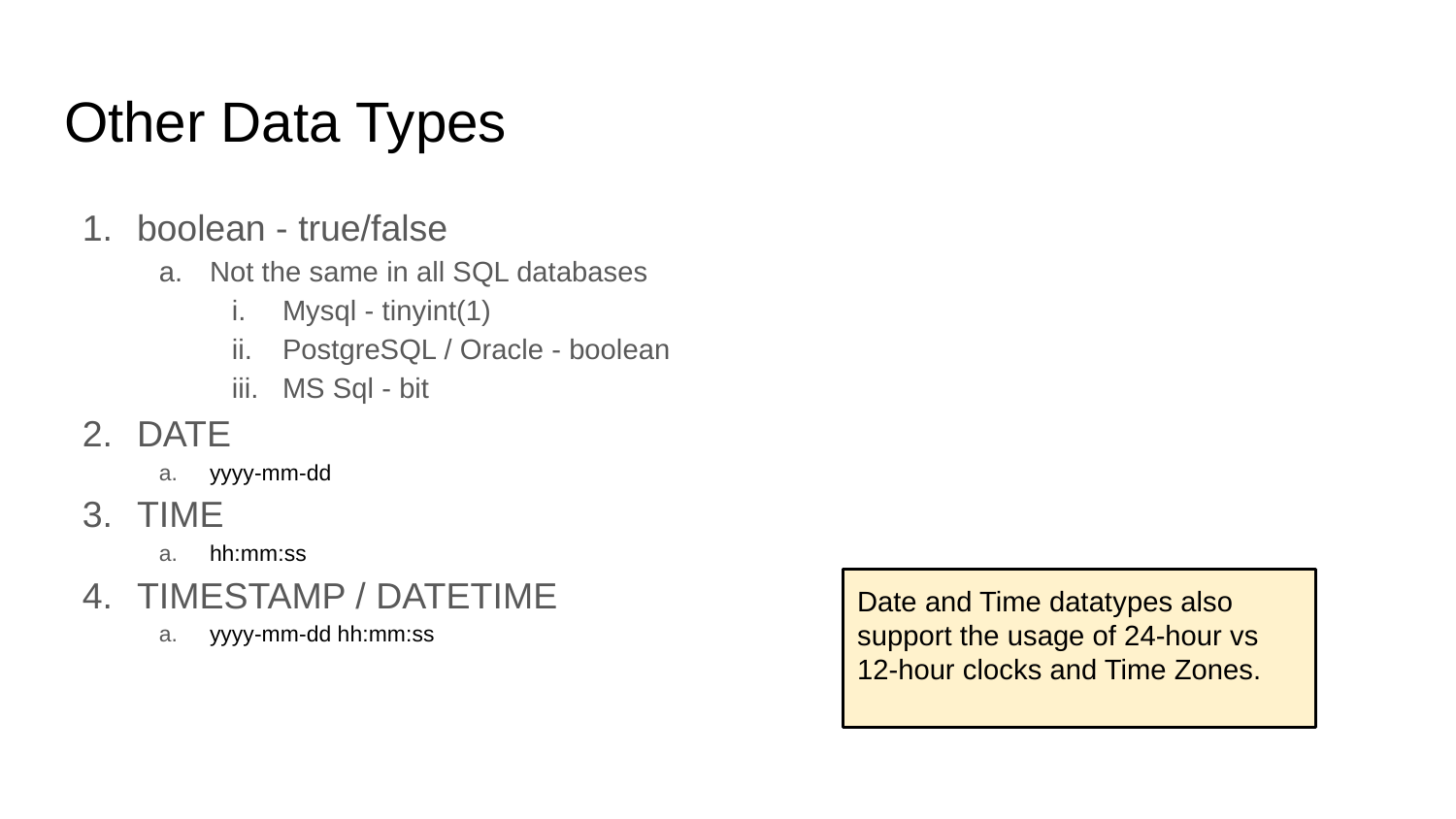

# Other Data Types
boolean - true/false
Not the same in all SQL databases
Mysql - tinyint(1)
PostgreSQL / Oracle - boolean
MS Sql - bit
DATE
yyyy-mm-dd
TIME
hh:mm:ss
TIMESTAMP / DATETIME
yyyy-mm-dd hh:mm:ss
Date and Time datatypes also support the usage of 24-hour vs 12-hour clocks and Time Zones.